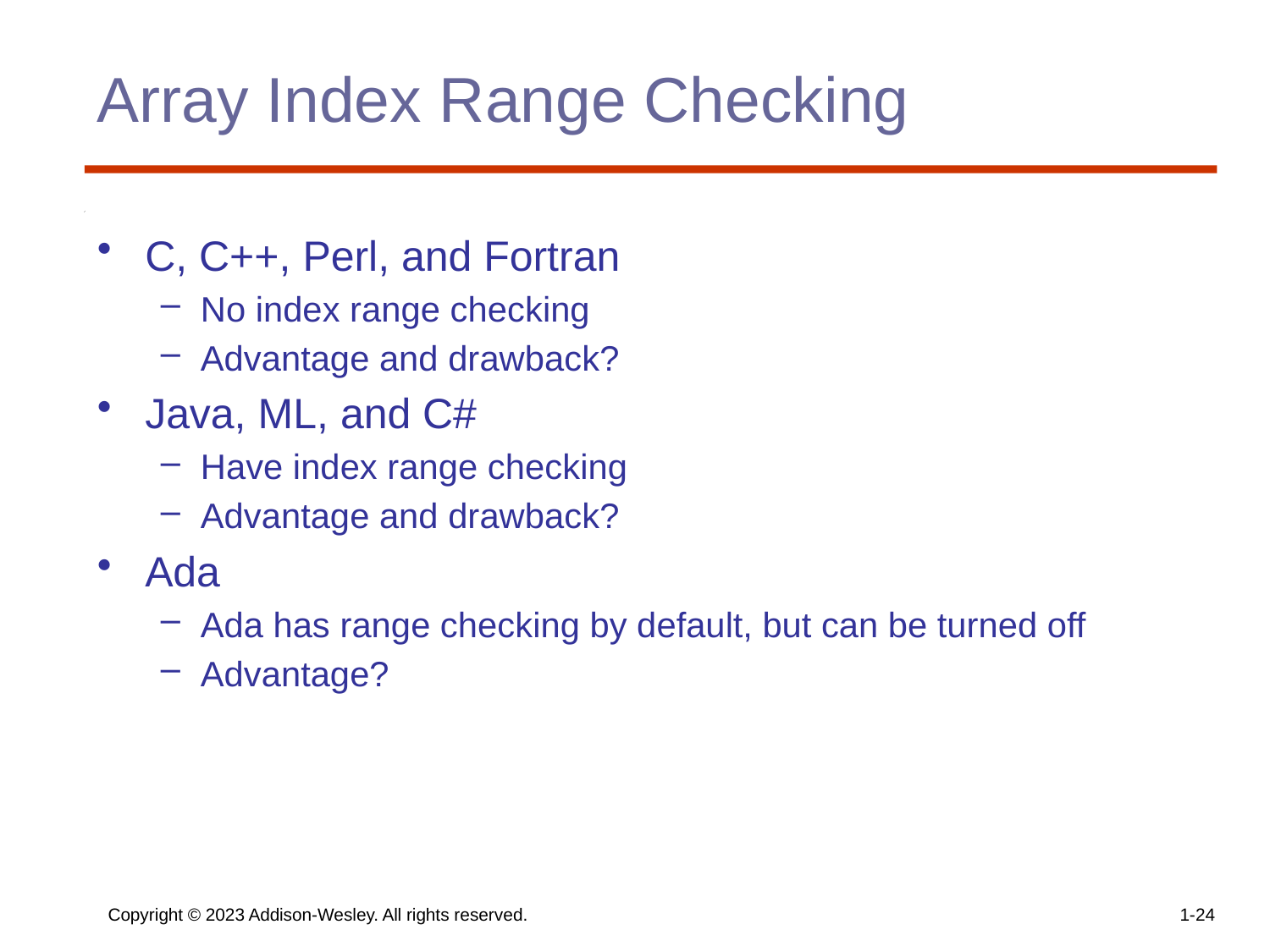

# Array Index Range Checking
C, C++, Perl, and Fortran
No index range checking
Advantage and drawback?
Java, ML, and C#
Have index range checking
Advantage and drawback?
Ada
Ada has range checking by default, but can be turned off
Advantage?
Copyright © 2023 Addison-Wesley. All rights reserved.
1-24